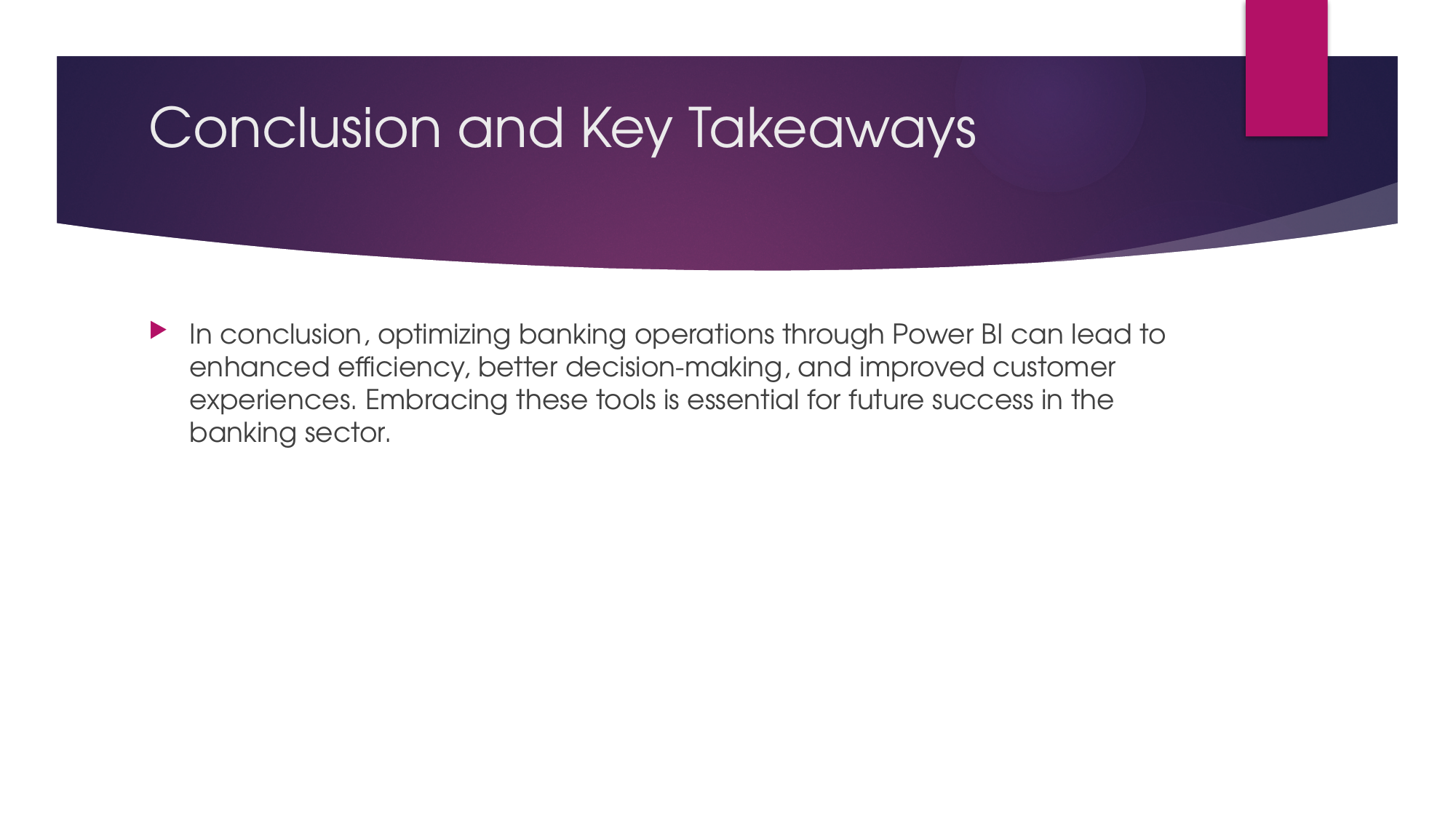

# Conclusion and Key Takeaways
In conclusion, optimizing banking operations through Power BI can lead to enhanced efficiency, better decision-making, and improved customer experiences. Embracing these tools is essential for future success in the banking sector.